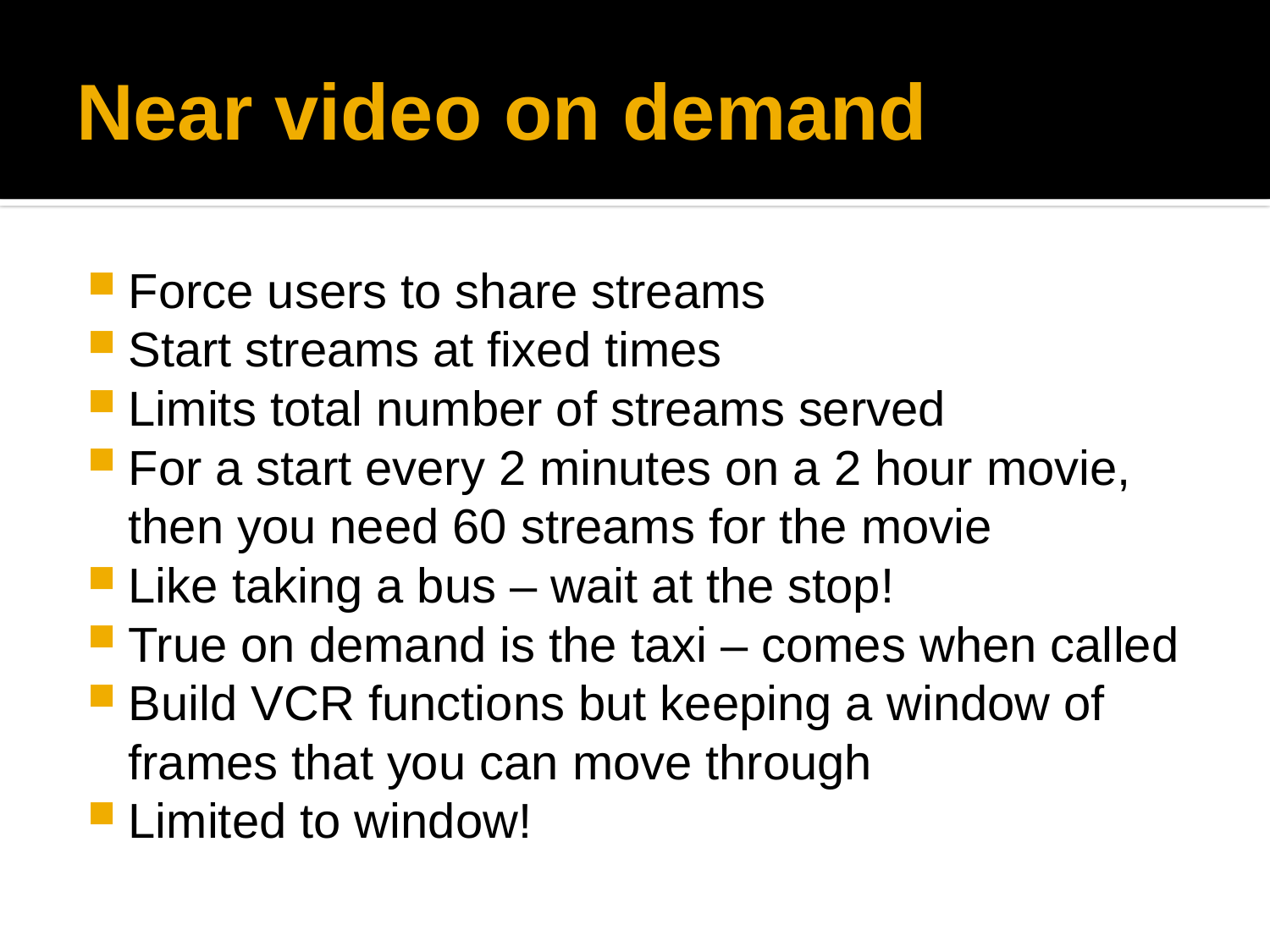

# Near video on demand
Force users to share streams
Start streams at fixed times
Limits total number of streams served
For a start every 2 minutes on a 2 hour movie, then you need 60 streams for the movie
Like taking a bus – wait at the stop!
True on demand is the taxi – comes when called
Build VCR functions but keeping a window of frames that you can move through
Limited to window!